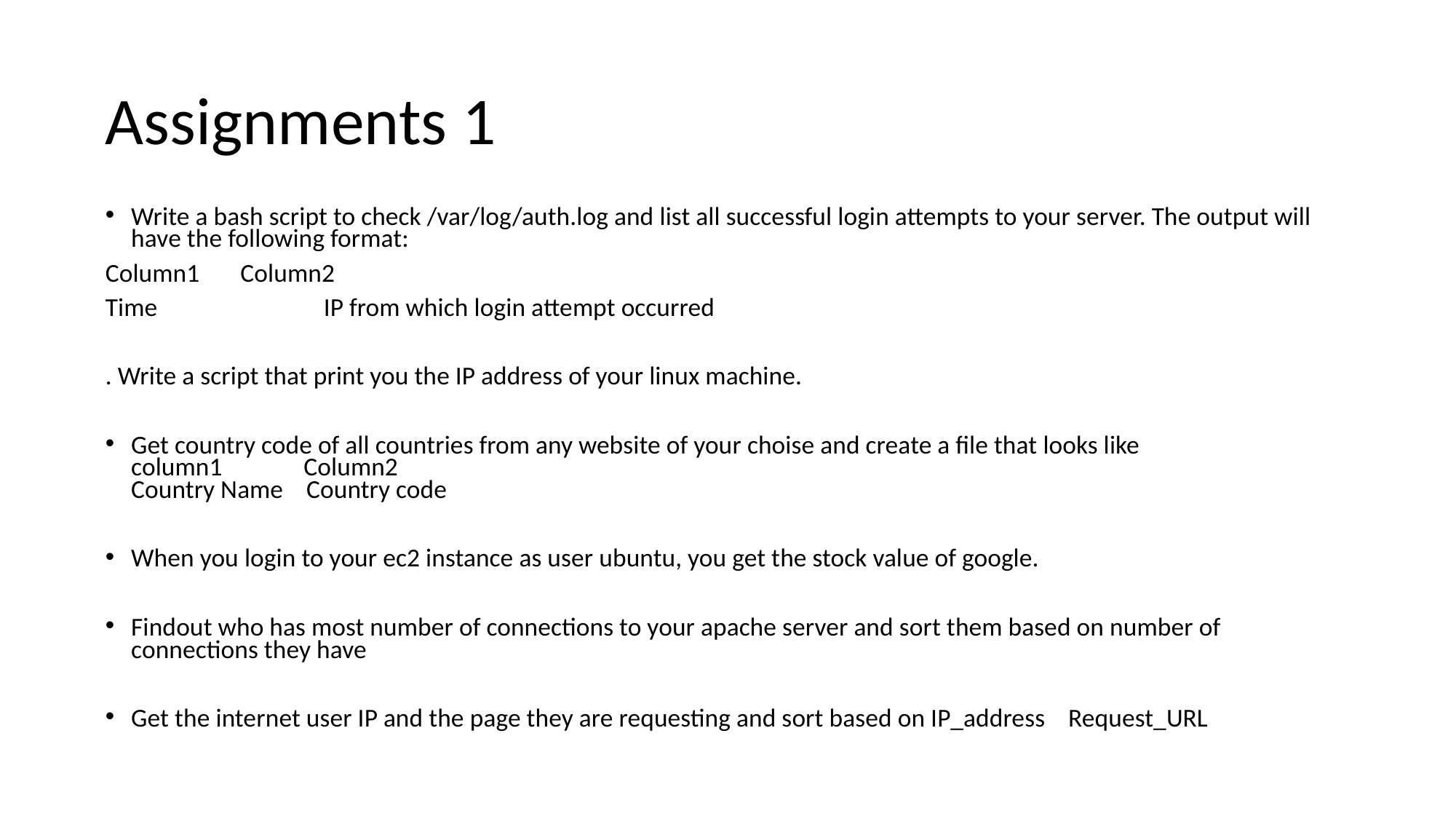

# Assignments 1
Write a bash script to check /var/log/auth.log and list all successful login attempts to your server. The output will have the following format:
Column1       Column2
Time		IP from which login attempt occurred

. Write a script that print you the IP address of your linux machine.

Get country code of all countries from any website of your choise and create a file that looks like
column1              Column2
Country Name    Country code

When you login to your ec2 instance as user ubuntu, you get the stock value of google.

Findout who has most number of connections to your apache server and sort them based on number of connections they have

Get the internet user IP and the page they are requesting and sort based on IP_address    Request_URL